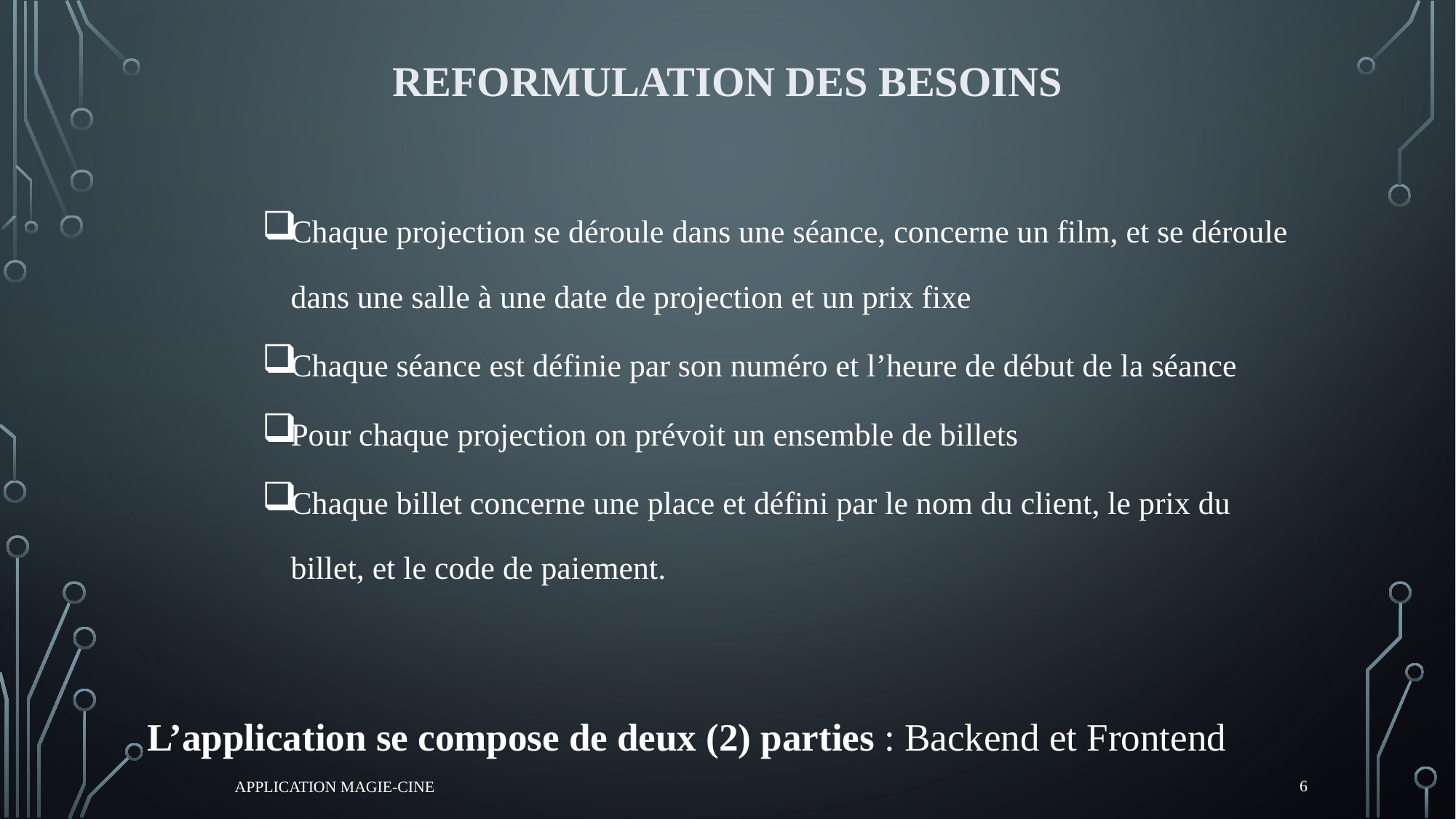

# Reformulation des besoins

Chaque projection se déroule dans une séance, concerne un film, et se déroule dans une salle à une date de projection et un prix fixe
Chaque séance est définie par son numéro et l’heure de début de la séance
Pour chaque projection on prévoit un ensemble de billets
Chaque billet concerne une place et défini par le nom du client, le prix du billet, et le code de paiement.

L’application se compose de deux (2) parties : Backend et Frontend
6
APPLICATION MAGIE-CINE